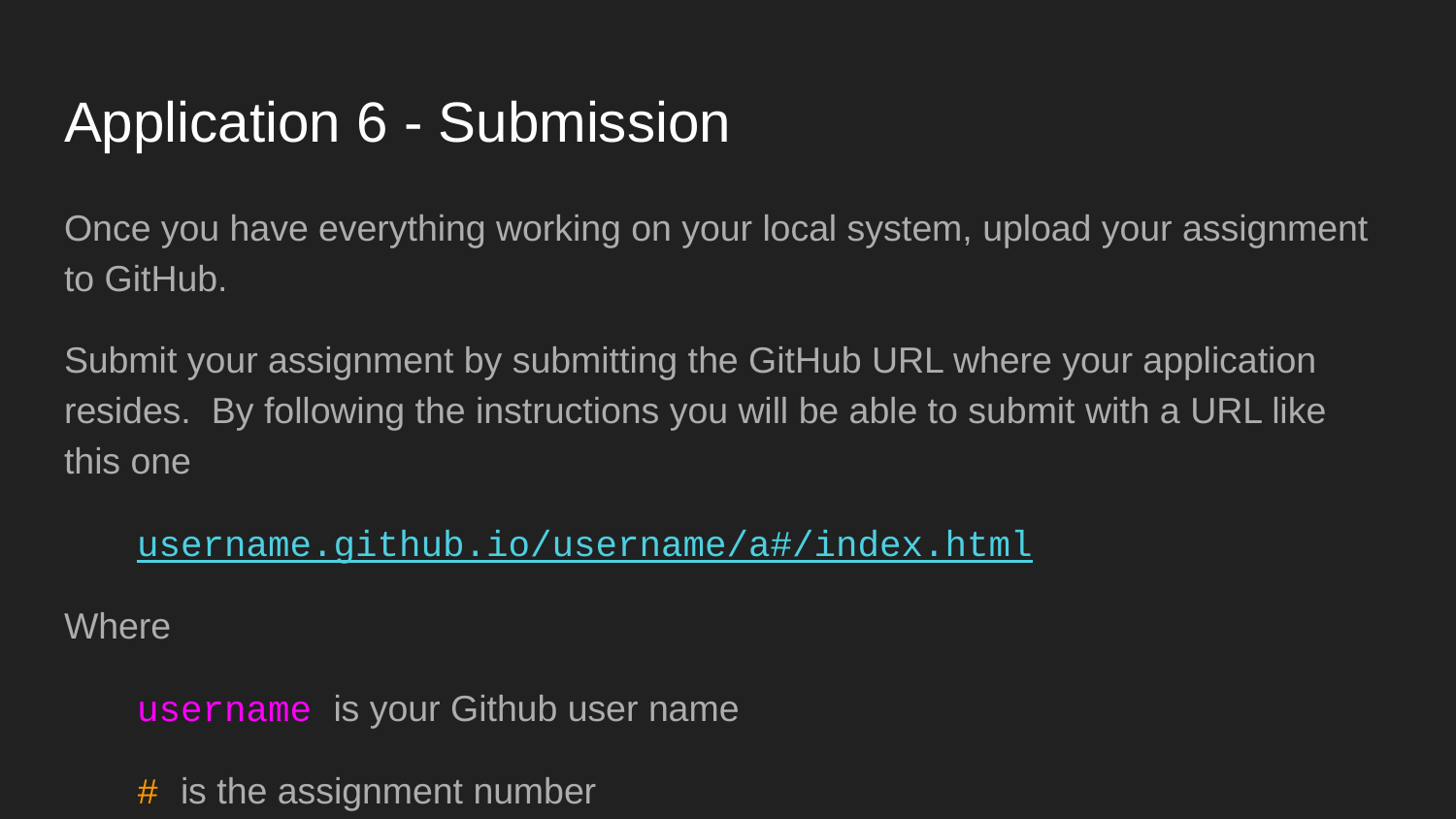

# Application 6 - Submission
Once you have everything working on your local system, upload your assignment to GitHub.
Submit your assignment by submitting the GitHub URL where your application resides.  By following the instructions you will be able to submit with a URL like this one
username.github.io/username/a#/index.html
Where
username is your Github user name
# is the assignment number